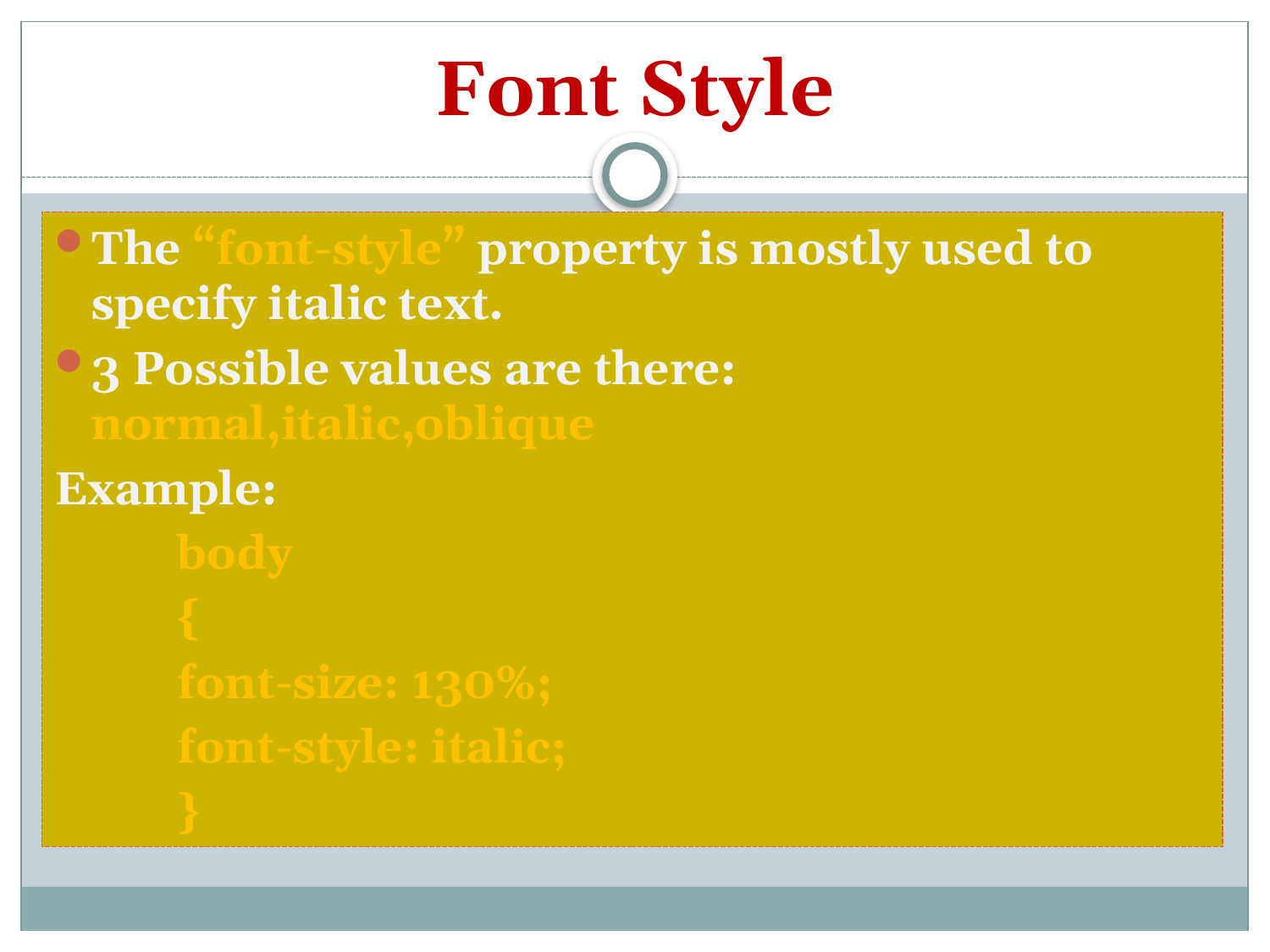

# Font Style
The “font-style” property is mostly used to specify italic text.
3 Possible values are there: normal,italic,oblique
Example:
	body
	{
		font-size: 130%;
		font-style: italic;
	}